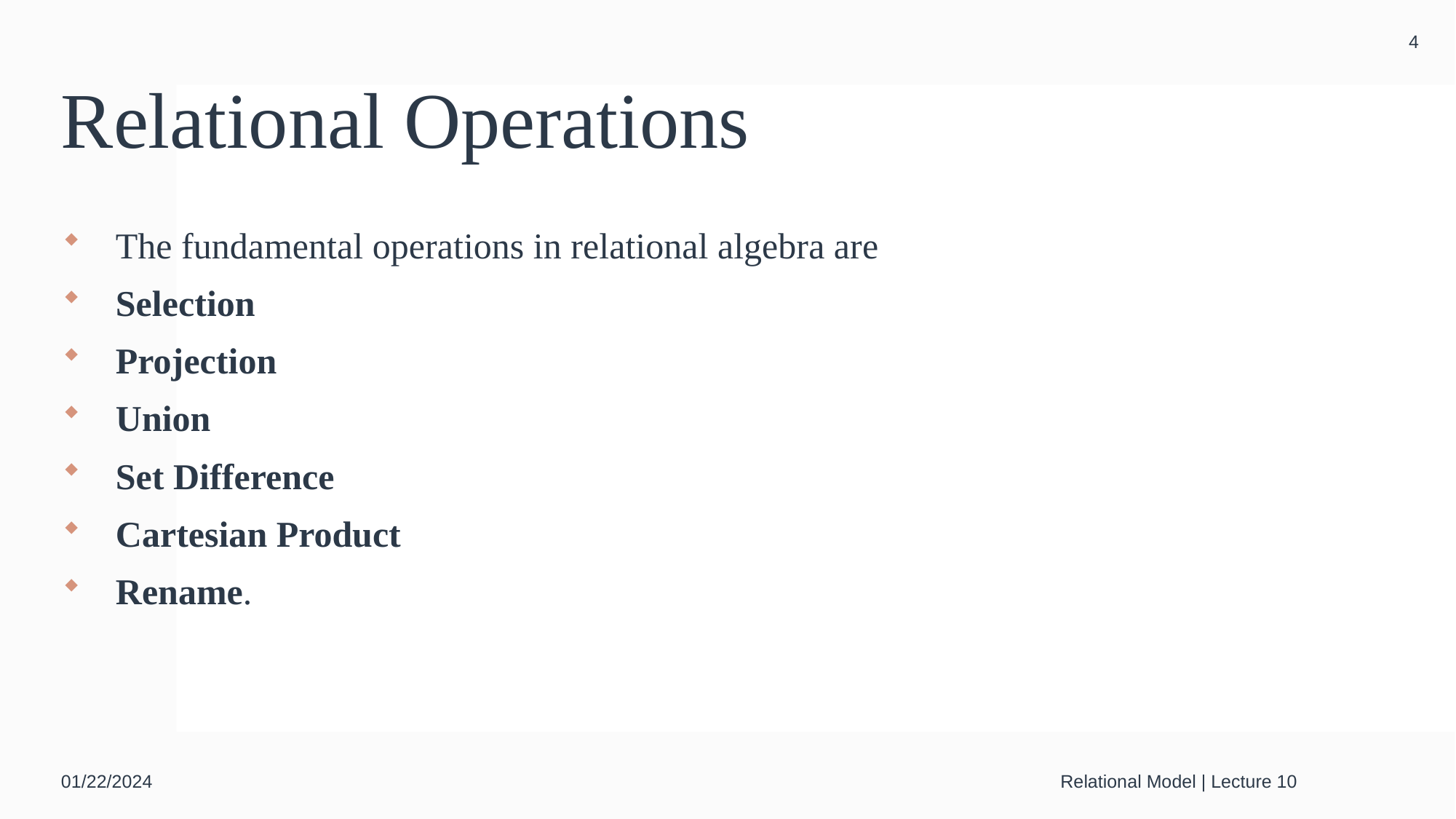

4
# Relational Operations
The fundamental operations in relational algebra are
Selection
Projection
Union
Set Difference
Cartesian Product
Rename.

01/22/2024
Relational Model | Lecture 10